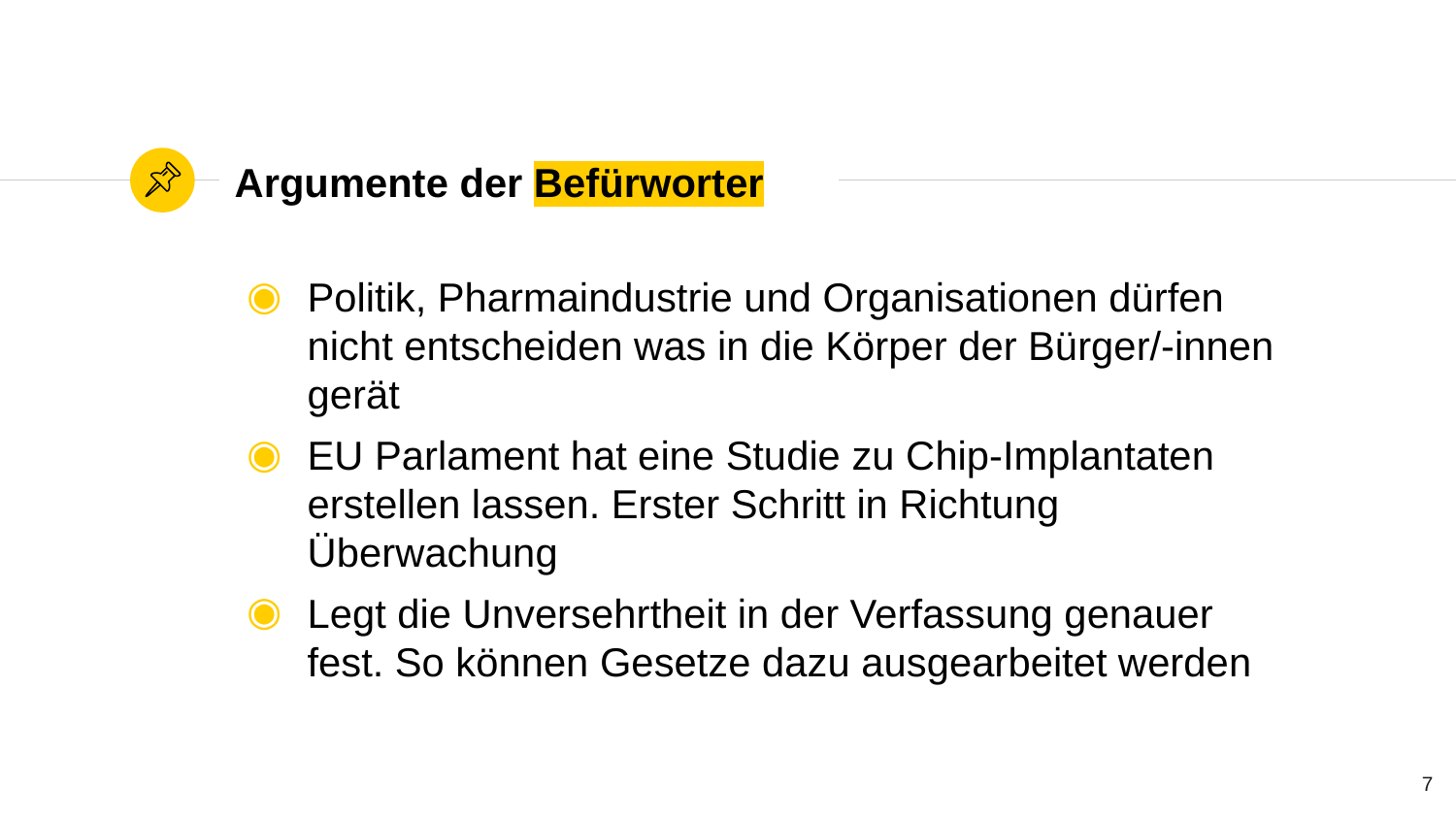

# Argumente der Befürworter

Politik, Pharmaindustrie und Organisationen dürfen nicht entscheiden was in die Körper der Bürger/-innen gerät
EU Parlament hat eine Studie zu Chip-Implantaten erstellen lassen. Erster Schritt in Richtung Überwachung
Legt die Unversehrtheit in der Verfassung genauer fest. So können Gesetze dazu ausgearbeitet werden
7